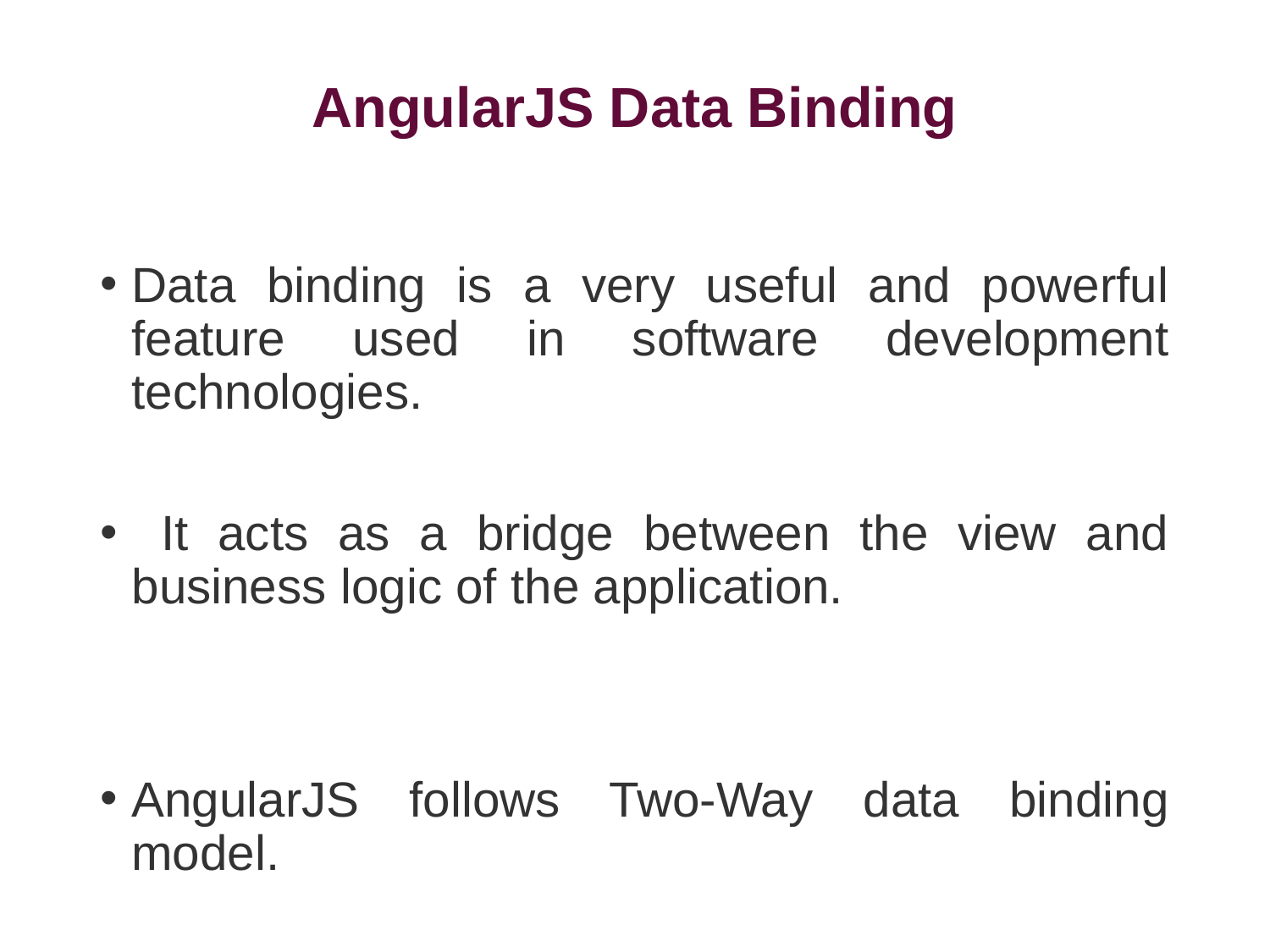

# AngularJS Data Binding
Data binding is a very useful and powerful feature used in software development technologies.

 It acts as a bridge between the view and business logic of the application.

AngularJS follows Two-Way data binding model.